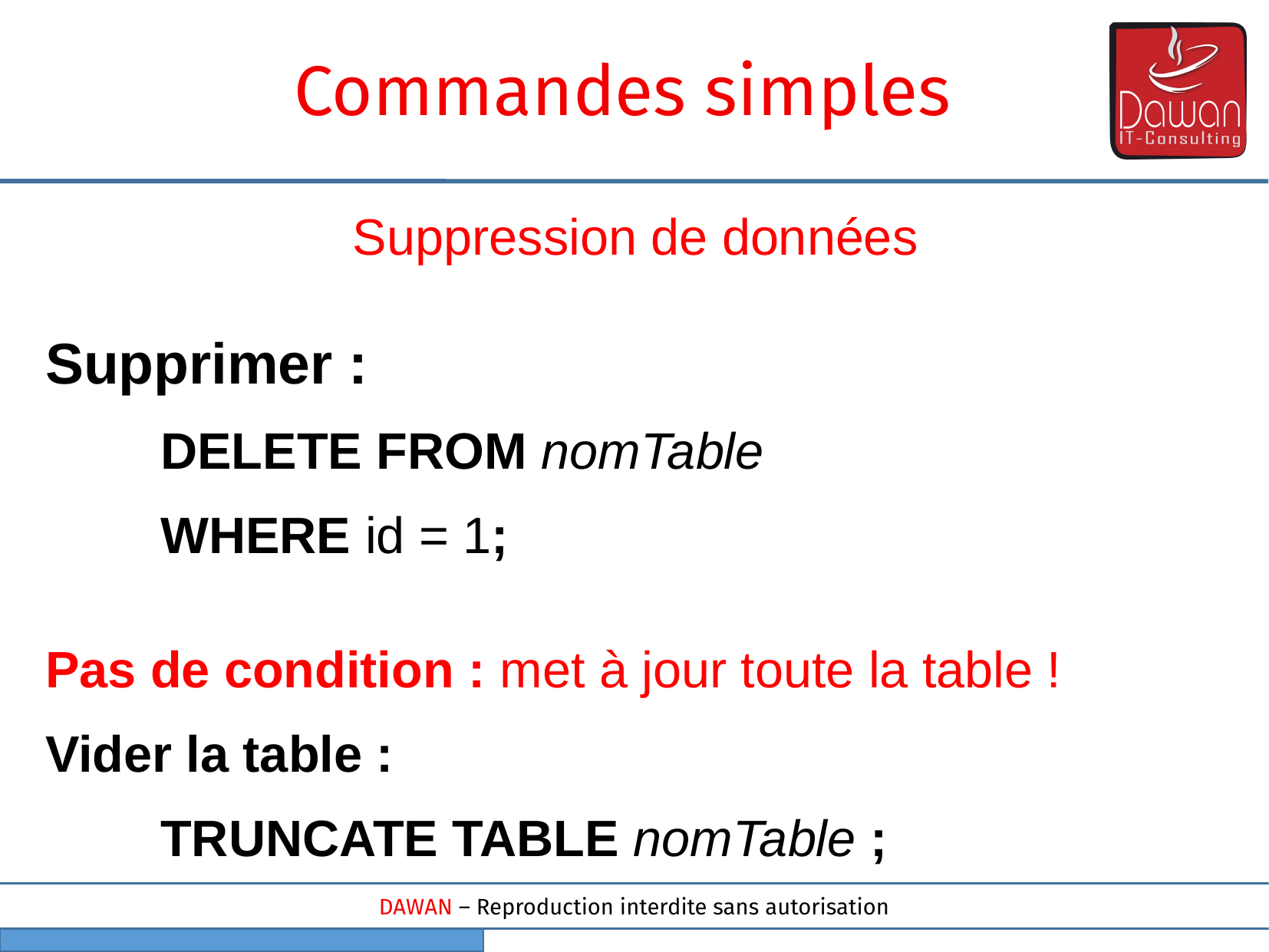

Commandes simples
Suppression de données

Supprimer :
	DELETE FROM nomTable
	WHERE id = 1;

Pas de condition : met à jour toute la table !
Vider la table :
	TRUNCATE TABLE nomTable ;